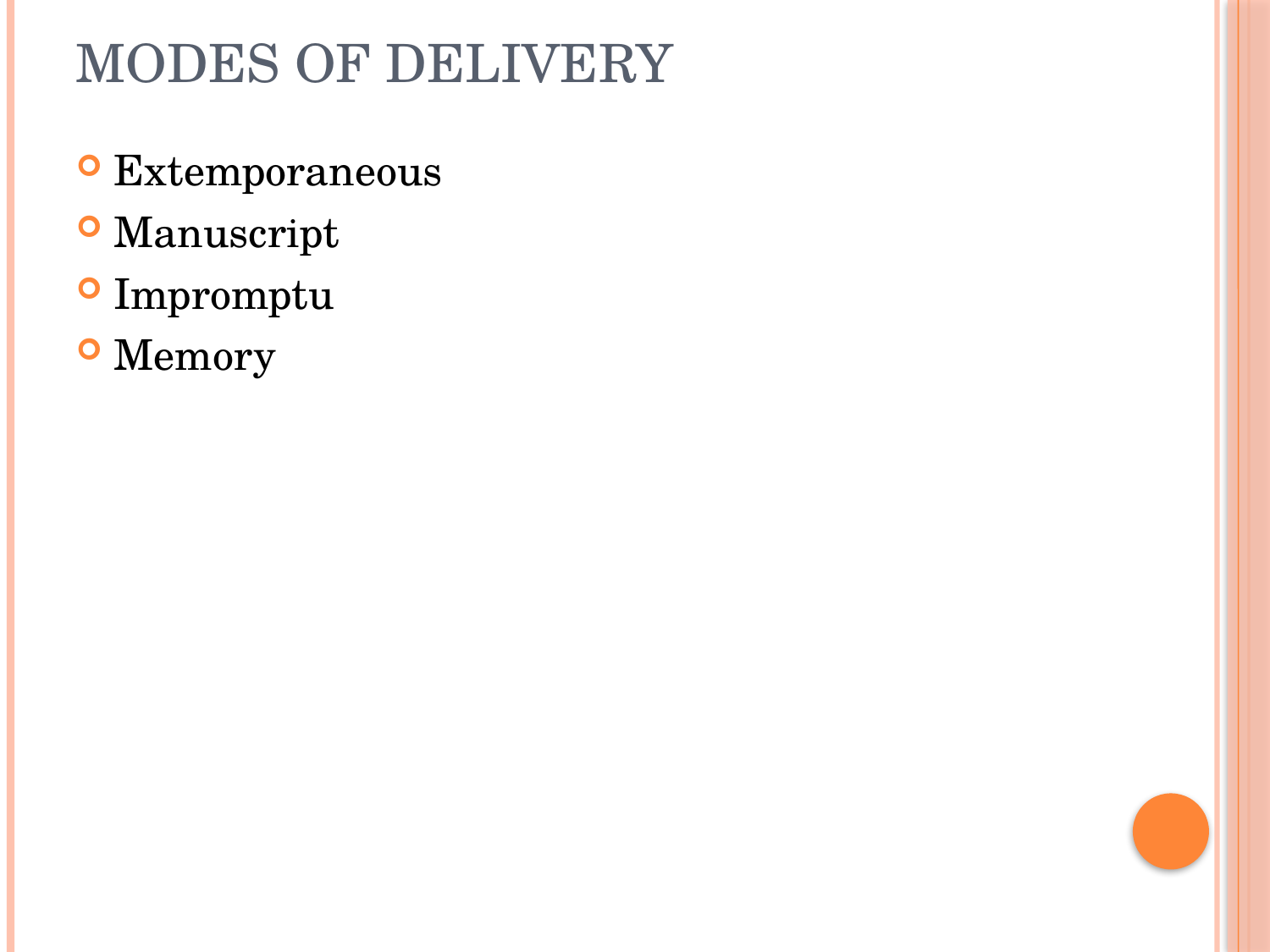

# Modes of delivery
Extemporaneous
Manuscript
Impromptu
Memory